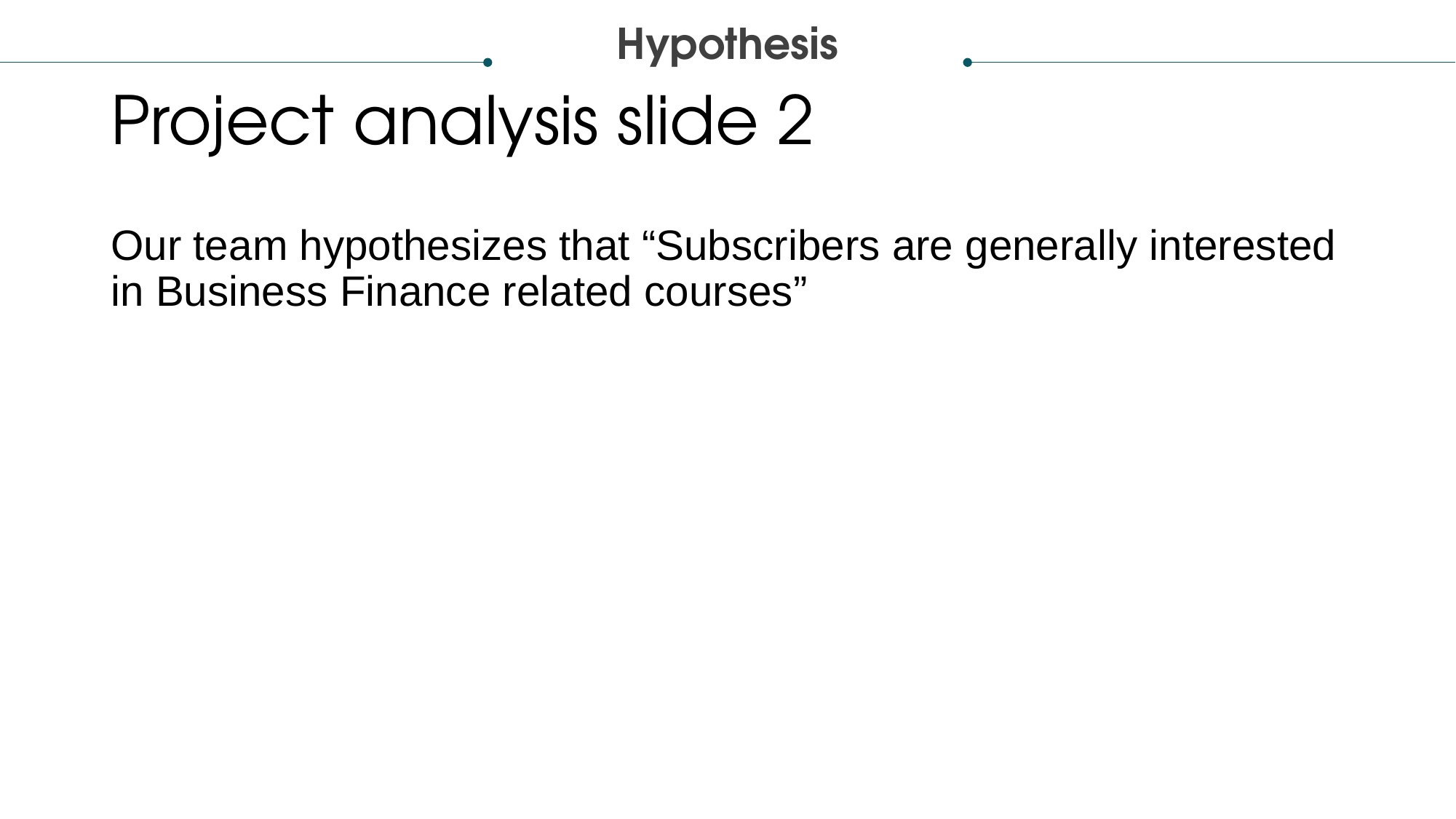

Hypothesis
# Project analysis slide 2
Our team hypothesizes that “Subscribers are generally interested in Business Finance related courses”